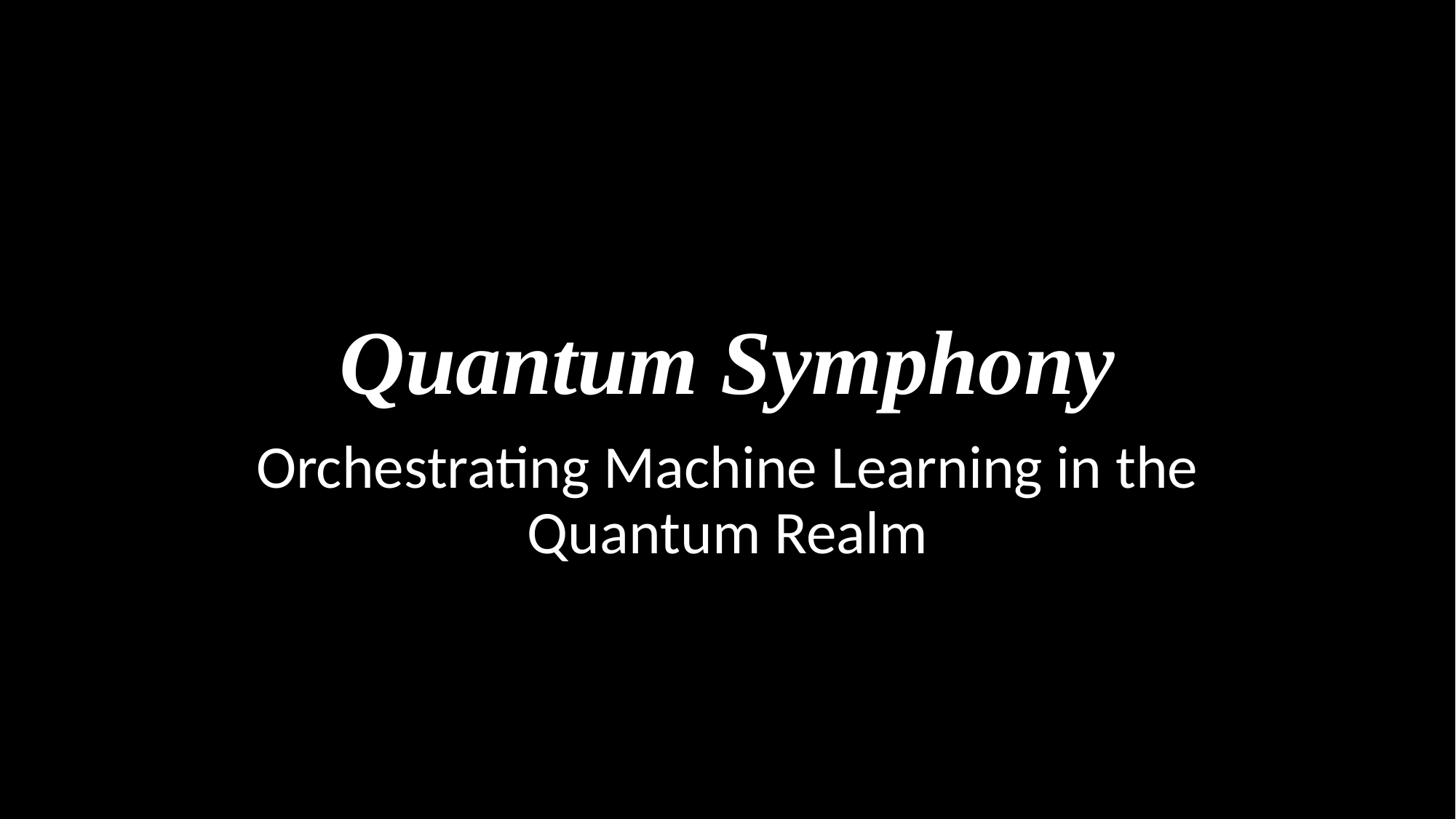

# Quantum Symphony
Orchestrating Machine Learning in the Quantum Realm